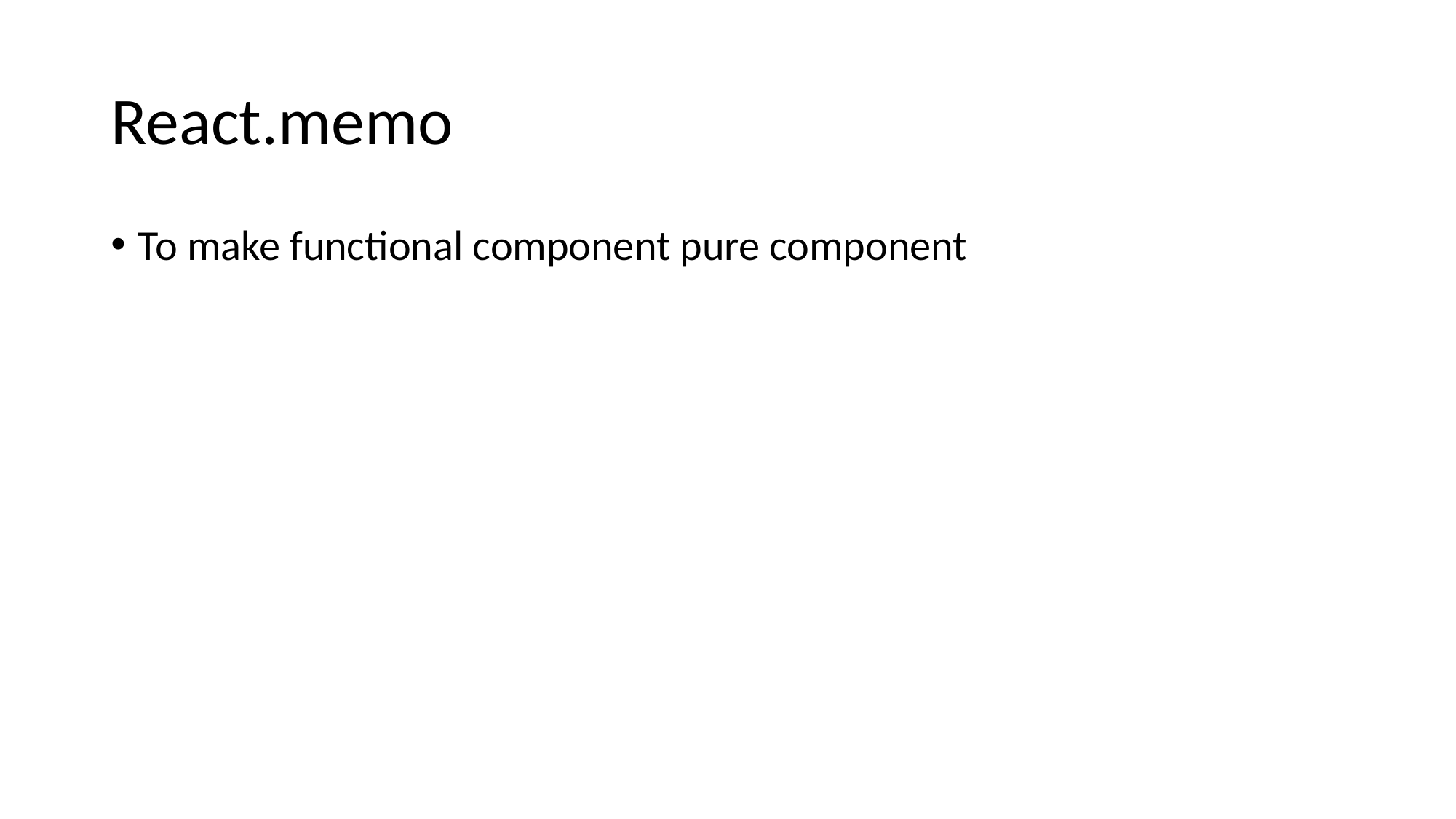

# React.memo
To make functional component pure component